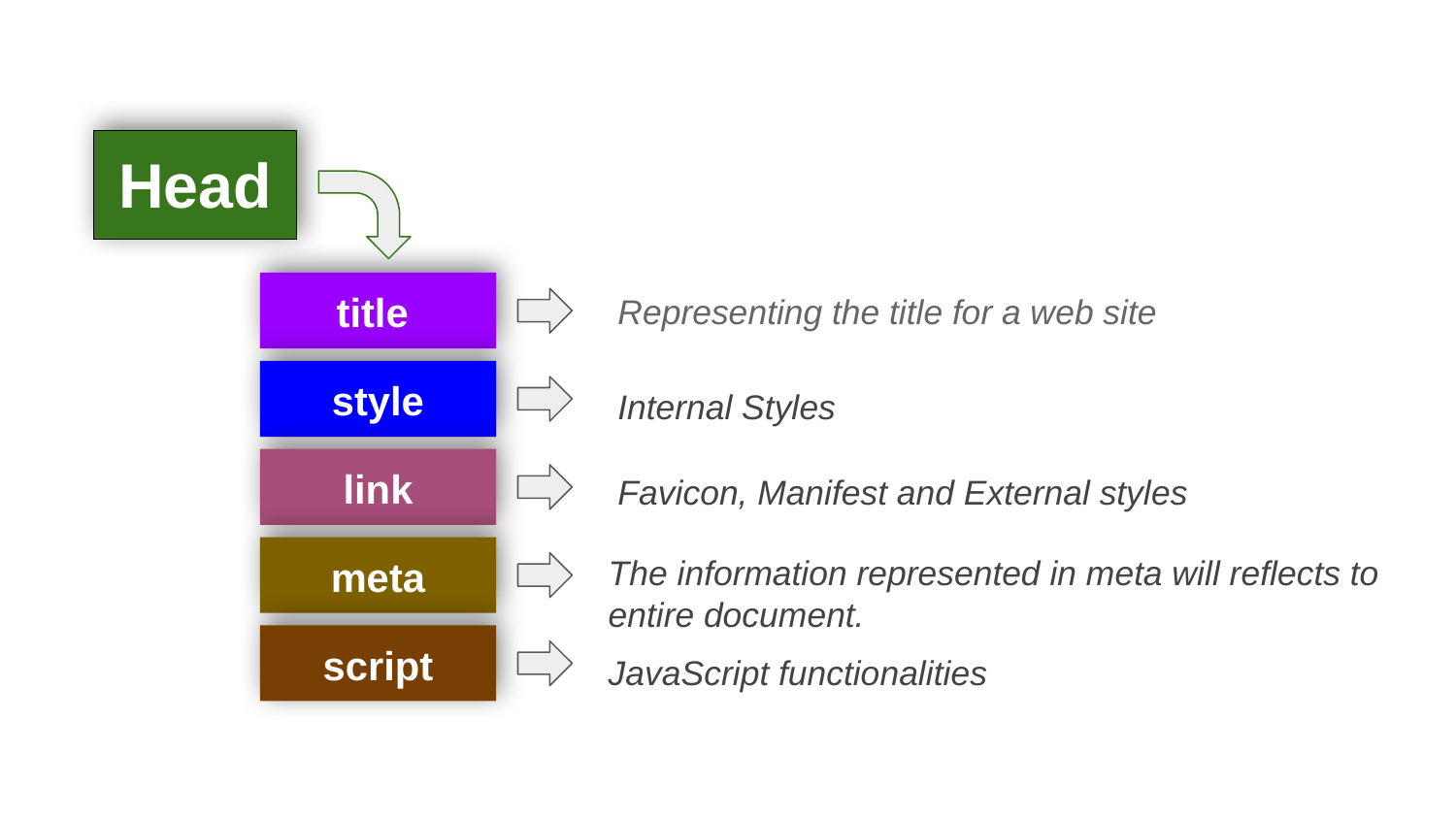

Head

title
Representing the title for a web site

style
Internal Styles

link
Favicon, Manifest and External styles

meta
The information represented in meta will reflects to entire document.

script
JavaScript functionalities